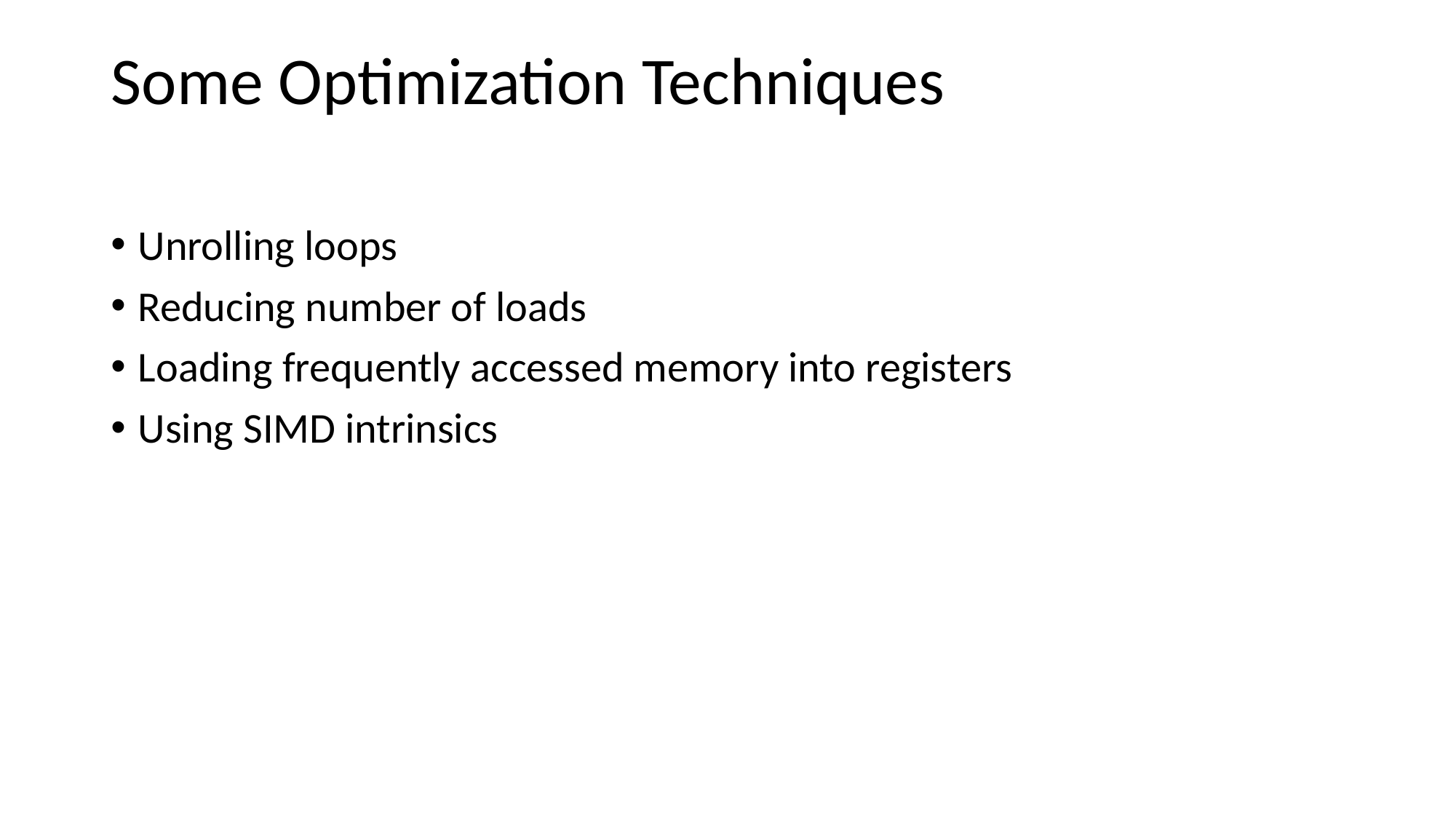

# Some Optimization Techniques
Unrolling loops
Reducing number of loads
Loading frequently accessed memory into registers
Using SIMD intrinsics